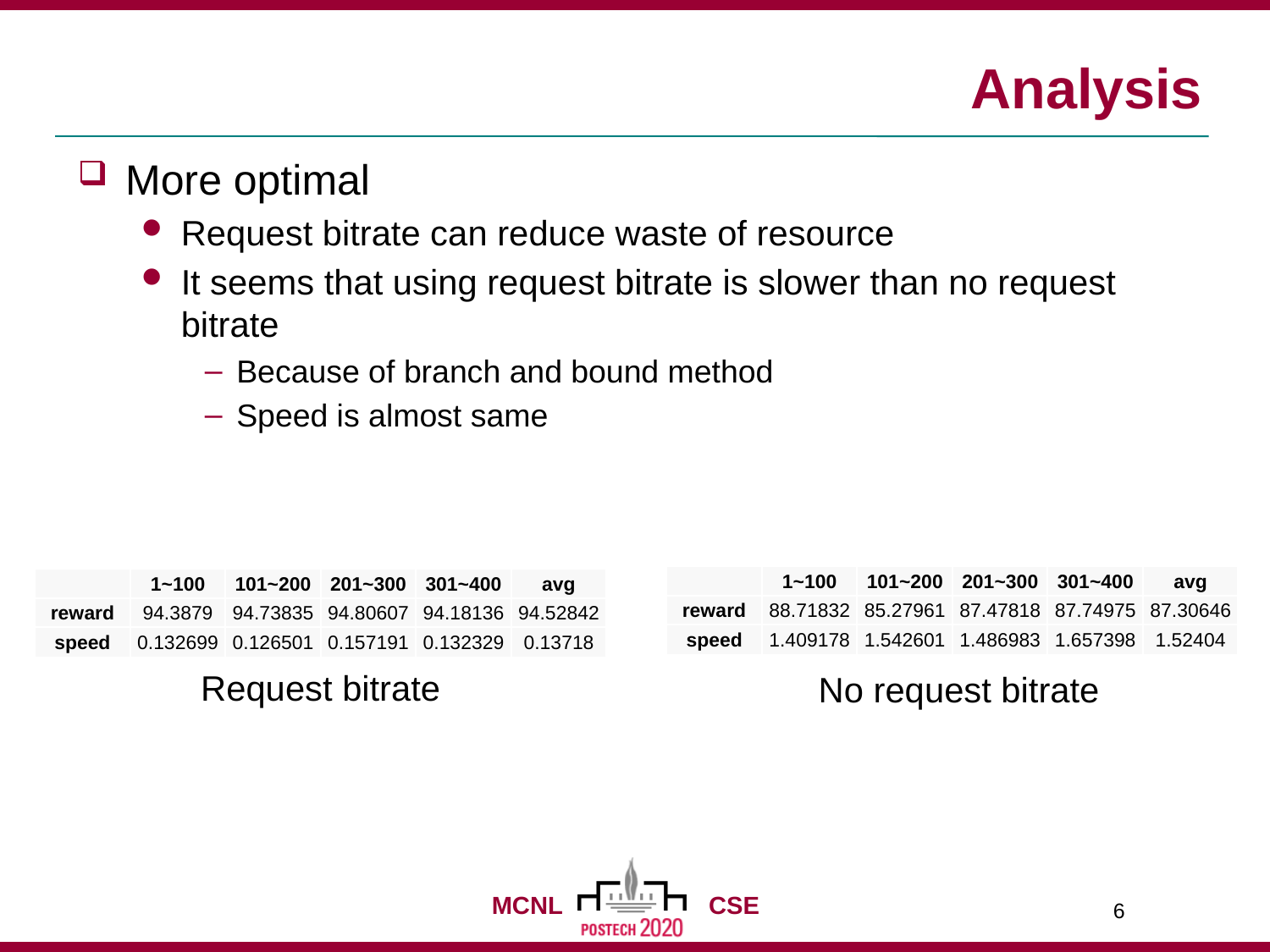

# Analysis
More optimal
Request bitrate can reduce waste of resource
It seems that using request bitrate is slower than no request bitrate
Because of branch and bound method
Speed is almost same
|  | 1~100 | 101~200 | 201~300 | 301~400 | avg |
| --- | --- | --- | --- | --- | --- |
| reward | 88.71832 | 85.27961 | 87.47818 | 87.74975 | 87.30646 |
| speed | 1.409178 | 1.542601 | 1.486983 | 1.657398 | 1.52404 |
|  | 1~100 | 101~200 | 201~300 | 301~400 | avg |
| --- | --- | --- | --- | --- | --- |
| reward | 94.3879 | 94.73835 | 94.80607 | 94.18136 | 94.52842 |
| speed | 0.132699 | 0.126501 | 0.157191 | 0.132329 | 0.13718 |
Request bitrate
No request bitrate
6